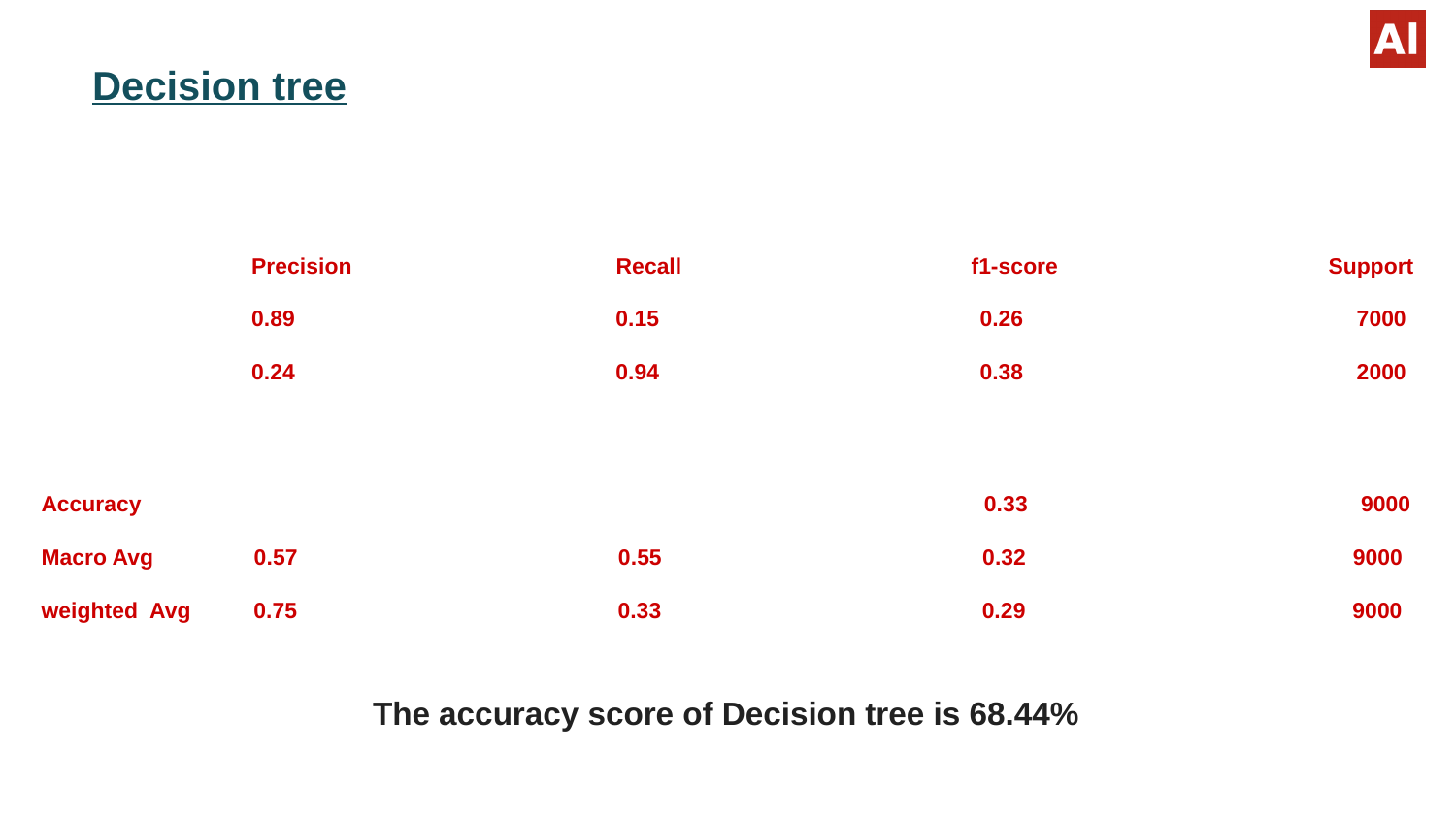

Decision tree
Precision                                          Recall                                              f1-score                                           Support

0.89                                                   0.15                                                   0.26                                                     7000

0.24                                                   0.94                                                   0.38                                                     2000

     Accuracy                                                                                                                                      0.33                                                     9000

     Macro Avg                0.57                                                   0.55                                                   0.32                                                    9000

     weighted  Avg          0.75                                                   0.33                                                   0.29                                                    9000
            The accuracy score of Decision tree is 68.44%